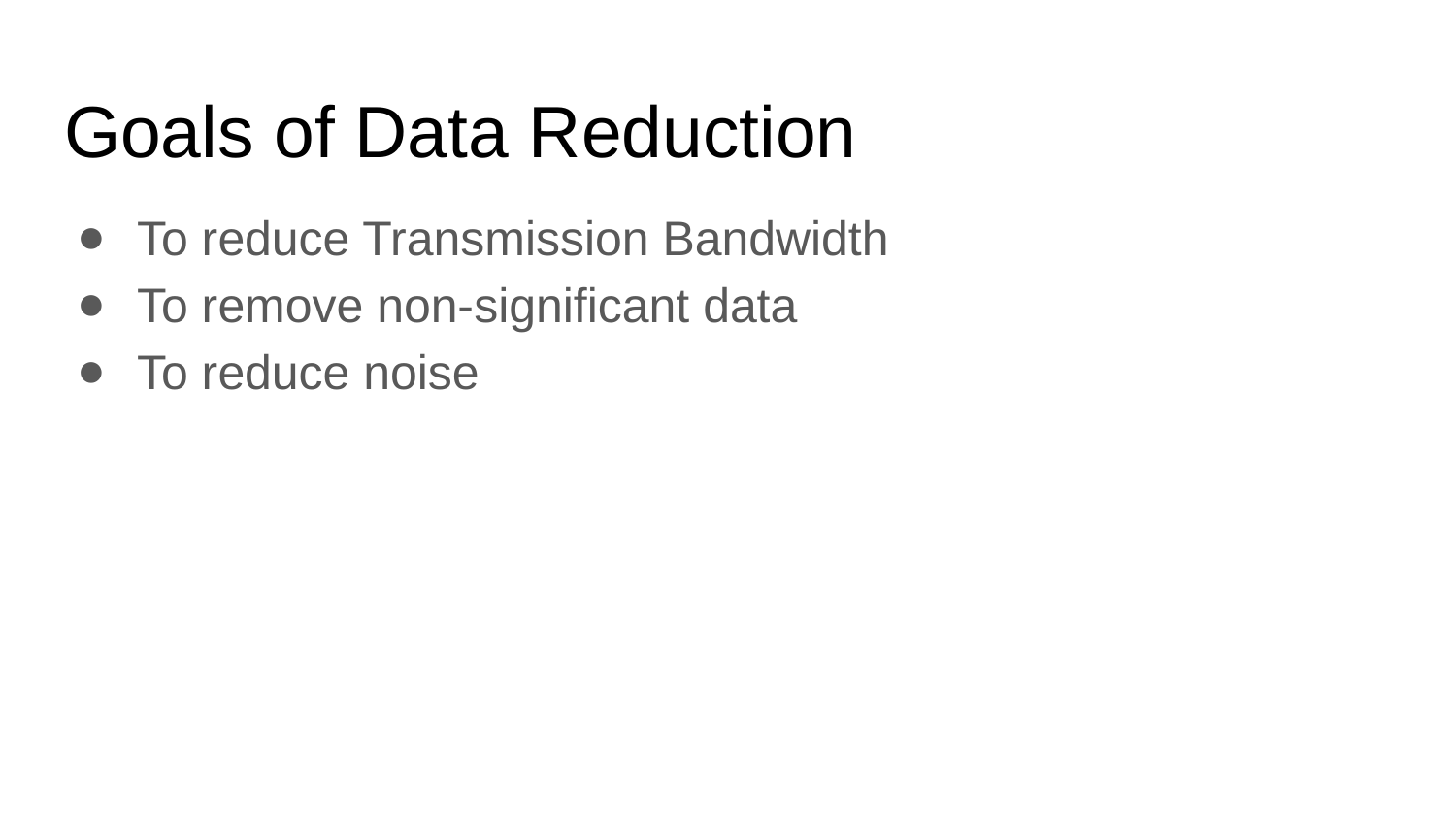

# Goals of Data Reduction
To reduce Transmission Bandwidth
To remove non-significant data
To reduce noise